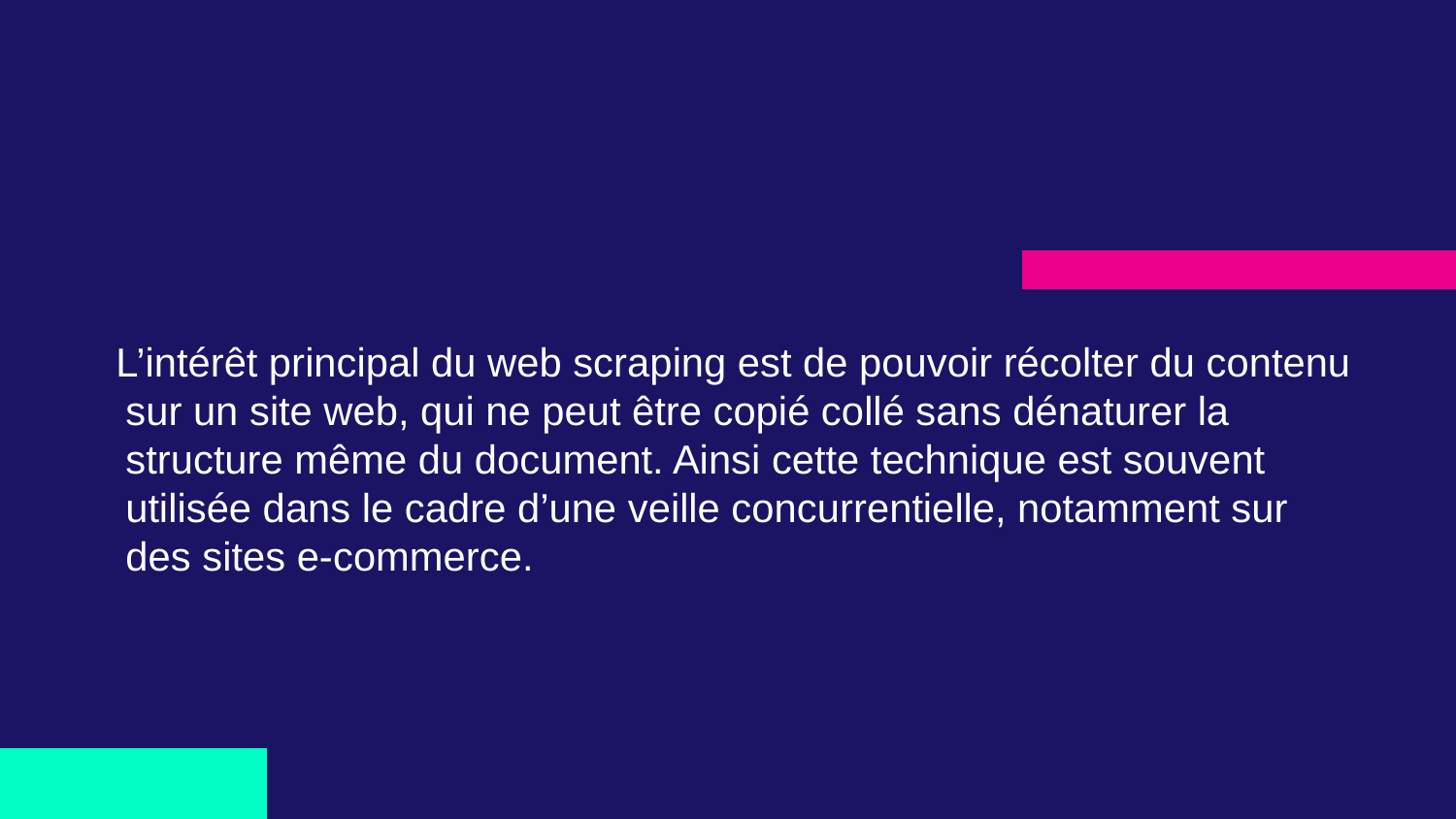

L’intérêt principal du web scraping est de pouvoir récolter du contenu sur un site web, qui ne peut être copié collé sans dénaturer la structure même du document. Ainsi cette technique est souvent utilisée dans le cadre d’une veille concurrentielle, notamment sur des sites e-commerce.